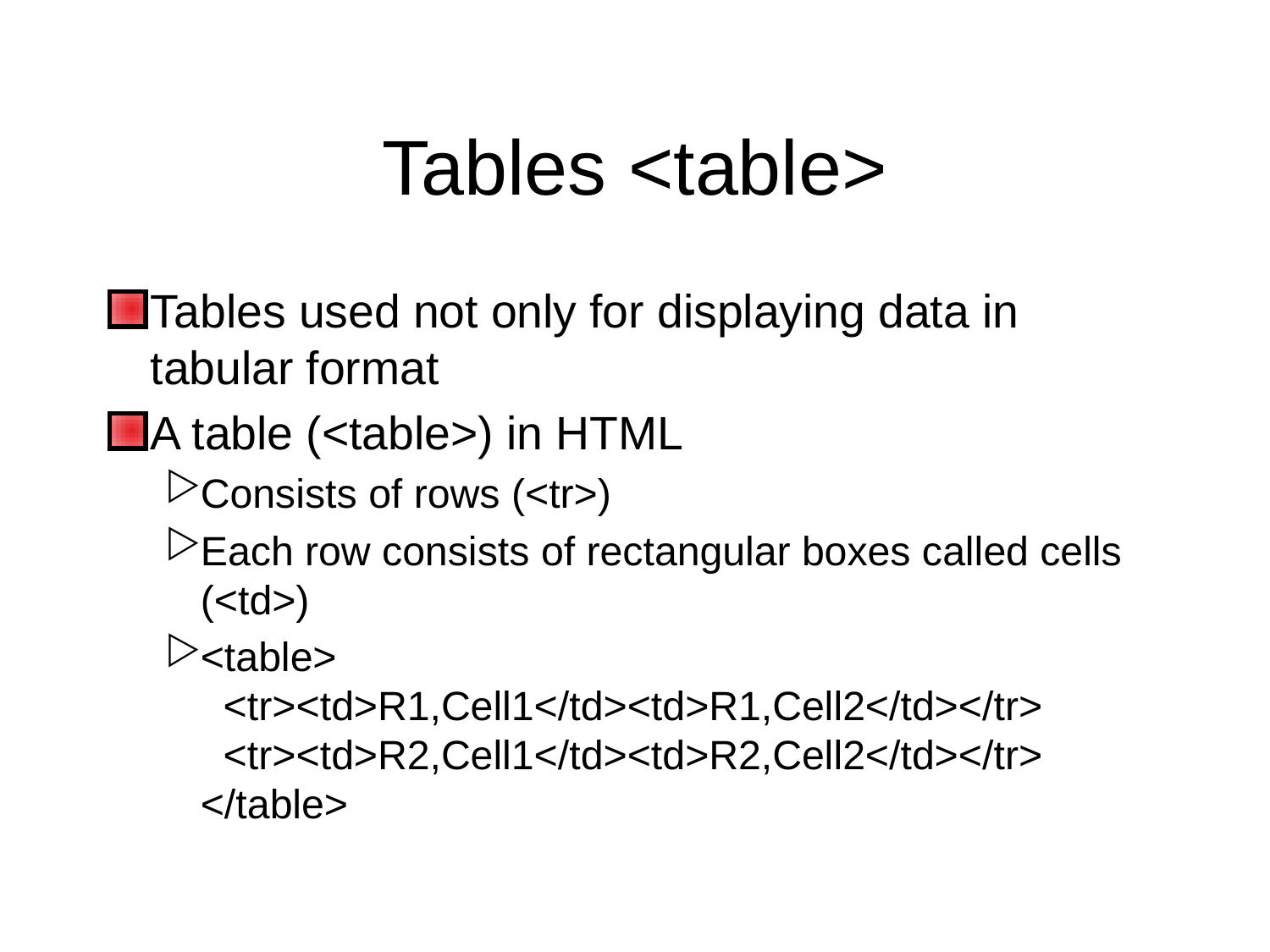

# Tables <table>
Tables used not only for displaying data in tabular format
A table (<table>) in HTML
Consists of rows (<tr>)
Each row consists of rectangular boxes called cells (<td>)
<table>
  <tr><td>R1,Cell1</td><td>R1,Cell2</td></tr>
  <tr><td>R2,Cell1</td><td>R2,Cell2</td></tr>
</table>